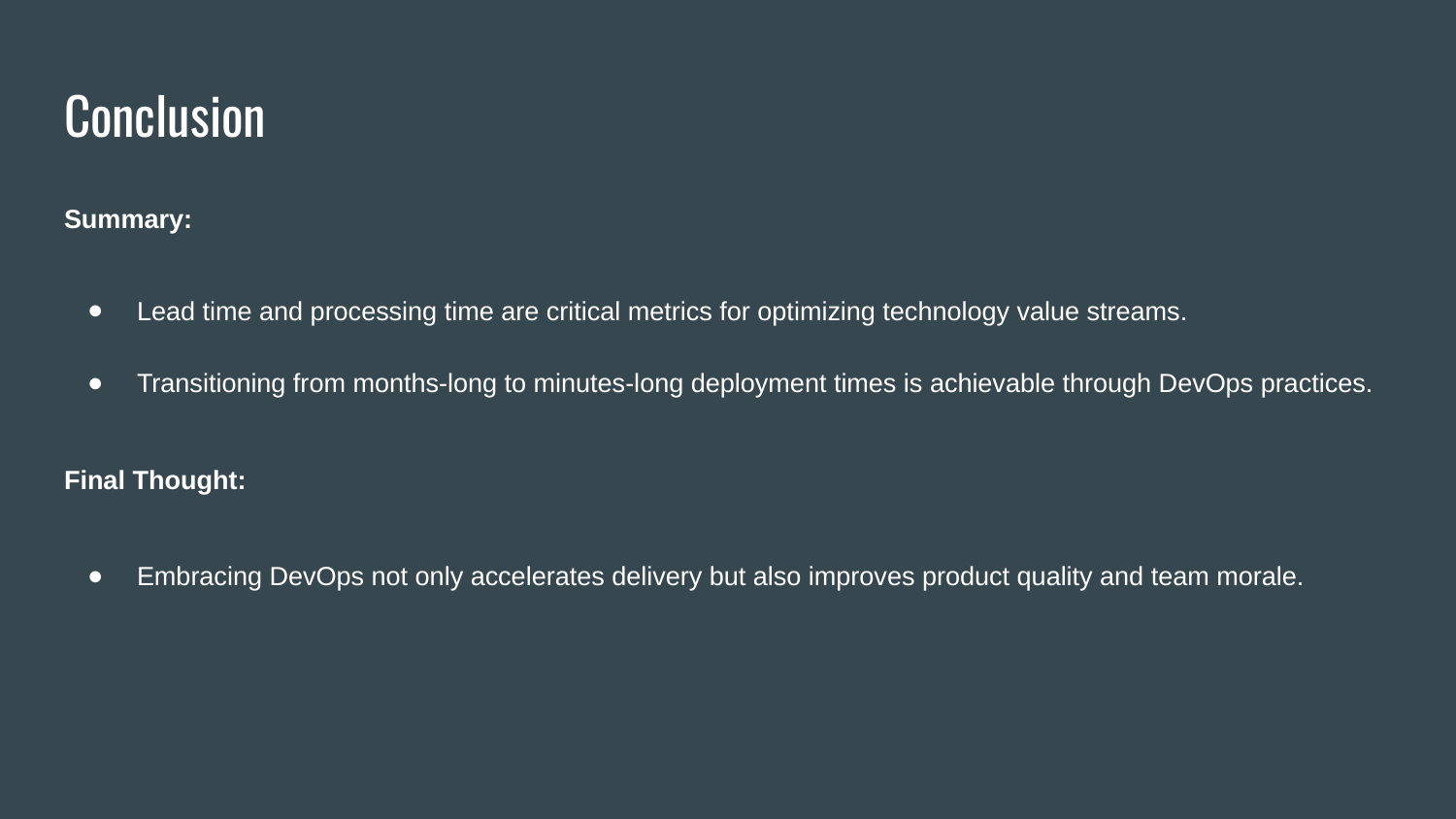

# Conclusion
Summary:
Lead time and processing time are critical metrics for optimizing technology value streams.
Transitioning from months-long to minutes-long deployment times is achievable through DevOps practices.
Final Thought:
Embracing DevOps not only accelerates delivery but also improves product quality and team morale.